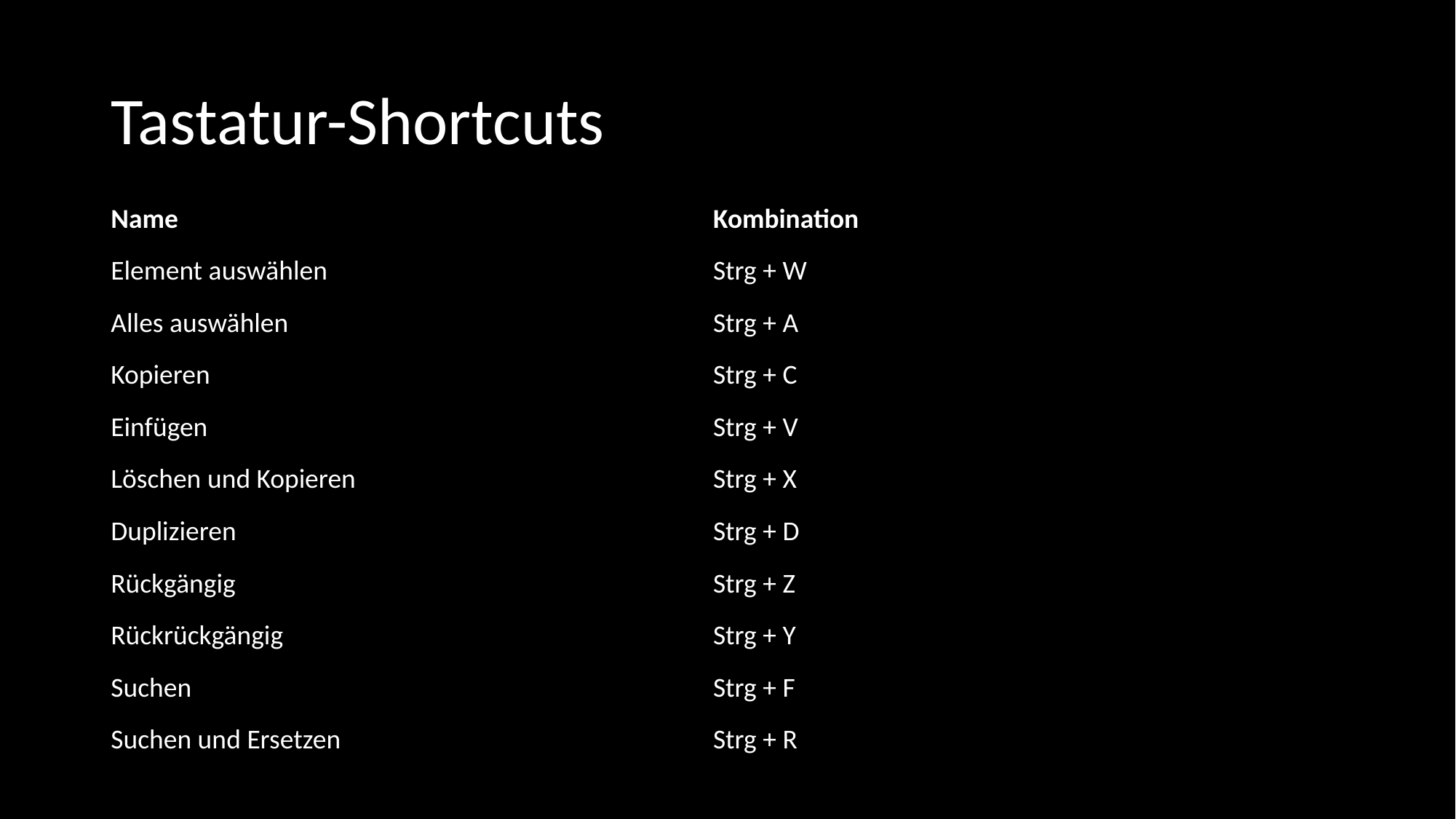

# Tastatur-Shortcuts
| Name | Kombination |
| --- | --- |
| Element auswählen | Strg + W |
| Alles auswählen | Strg + A |
| Kopieren | Strg + C |
| Einfügen | Strg + V |
| Löschen und Kopieren | Strg + X |
| Duplizieren | Strg + D |
| Rückgängig | Strg + Z |
| Rückrückgängig | Strg + Y |
| Suchen | Strg + F |
| Suchen und Ersetzen | Strg + R |